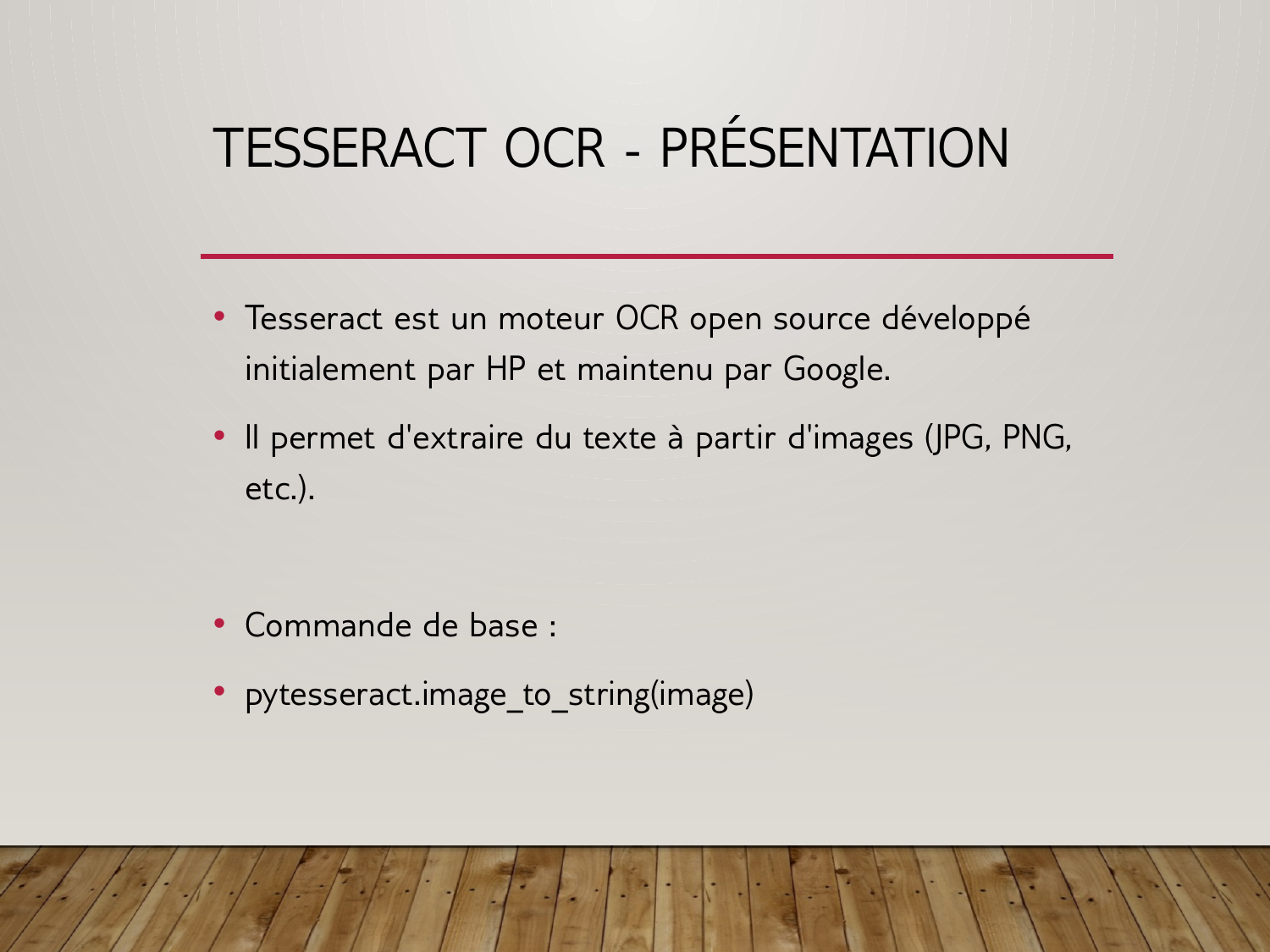

# Tesseract OCR - Présentation
Tesseract est un moteur OCR open source développé initialement par HP et maintenu par Google.
Il permet d'extraire du texte à partir d'images (JPG, PNG, etc.).

Commande de base :
pytesseract.image_to_string(image)